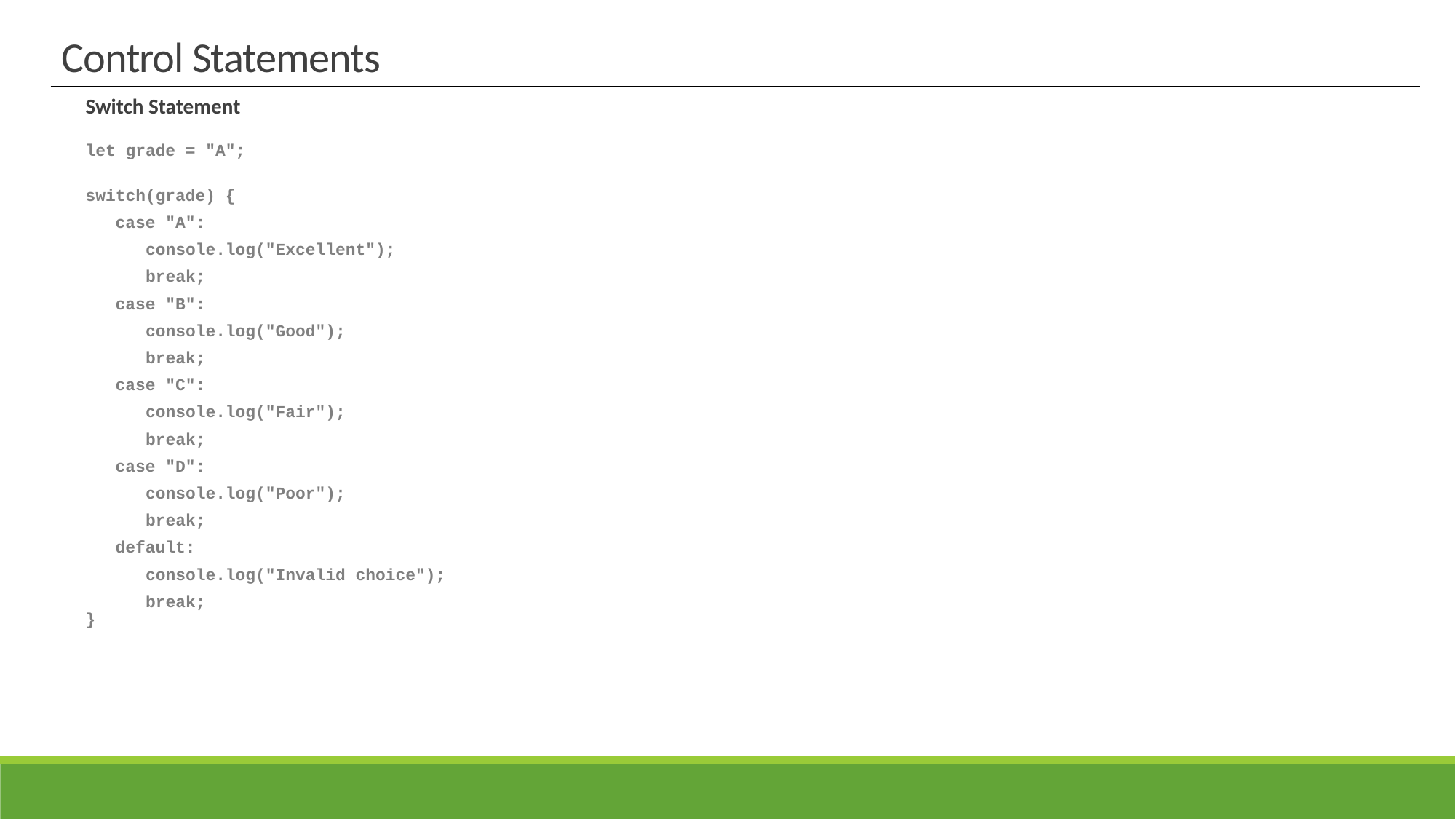

Control Statements
Switch Statement
let grade = "A";
switch(grade) {
   case "A":
      console.log("Excellent");
      break;
   case "B":
      console.log("Good");
      break;
   case "C":
      console.log("Fair");
      break;
   case "D":
      console.log("Poor");
      break;
   default:
      console.log("Invalid choice");
      break;
}